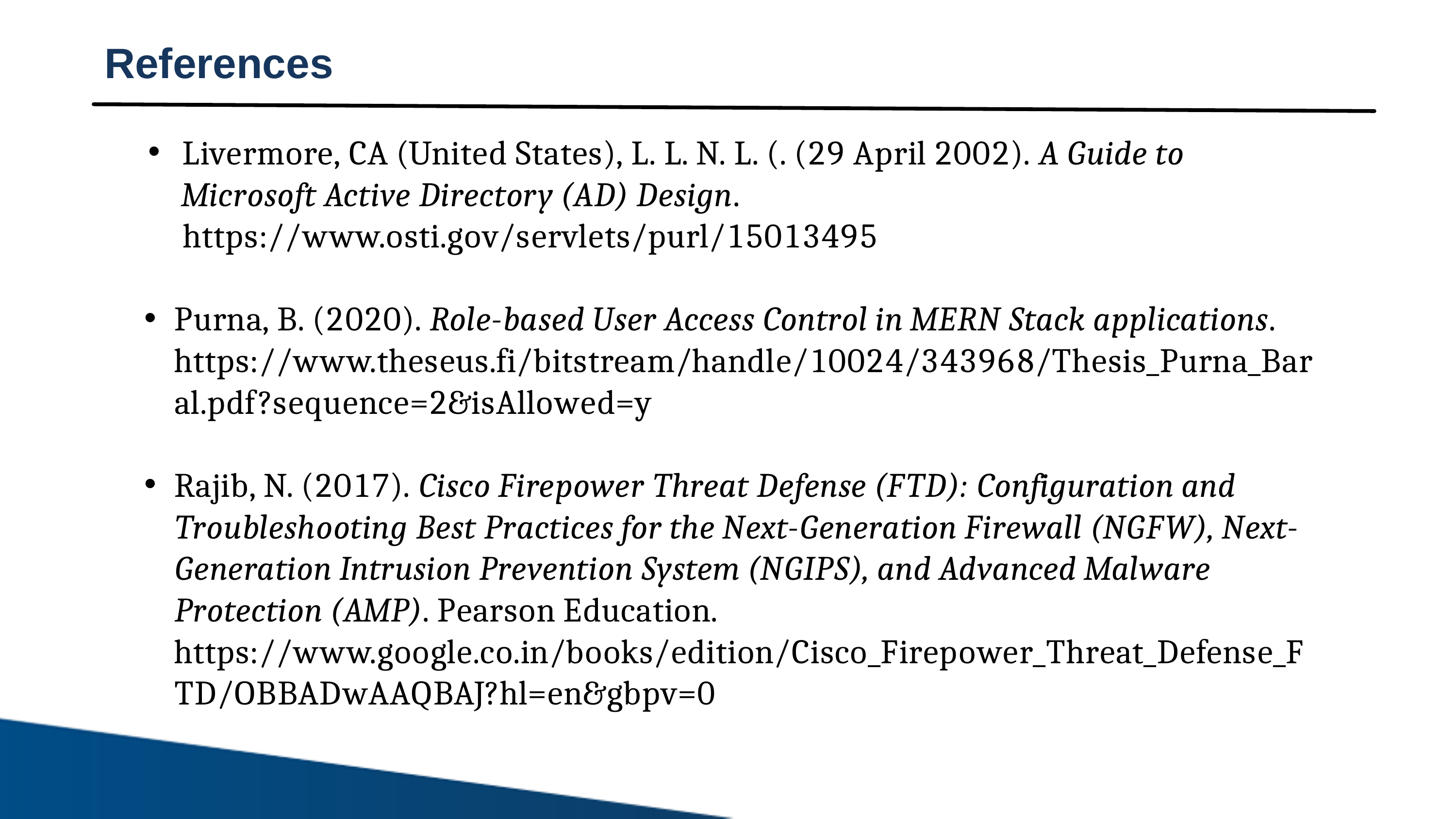

References

Livermore, CA (United States), L. L. N. L. (. (29 April 2002). A Guide to Microsoft Active Directory (AD) Design.
         https://www.osti.gov/servlets/purl/15013495

Purna, B. (2020). Role-based User Access Control in MERN Stack applications.  https://www.theseus.fi/bitstream/handle/10024/343968/Thesis_Purna_Baral.pdf?sequence=2&isAllowed=y

Rajib, N. (2017). Cisco Firepower Threat Defense (FTD): Configuration and Troubleshooting Best Practices for the Next-Generation Firewall (NGFW), Next-Generation Intrusion Prevention System (NGIPS), and Advanced Malware Protection (AMP). Pearson Education. https://www.google.co.in/books/edition/Cisco_Firepower_Threat_Defense_FTD/OBBADwAAQBAJ?hl=en&gbpv=0